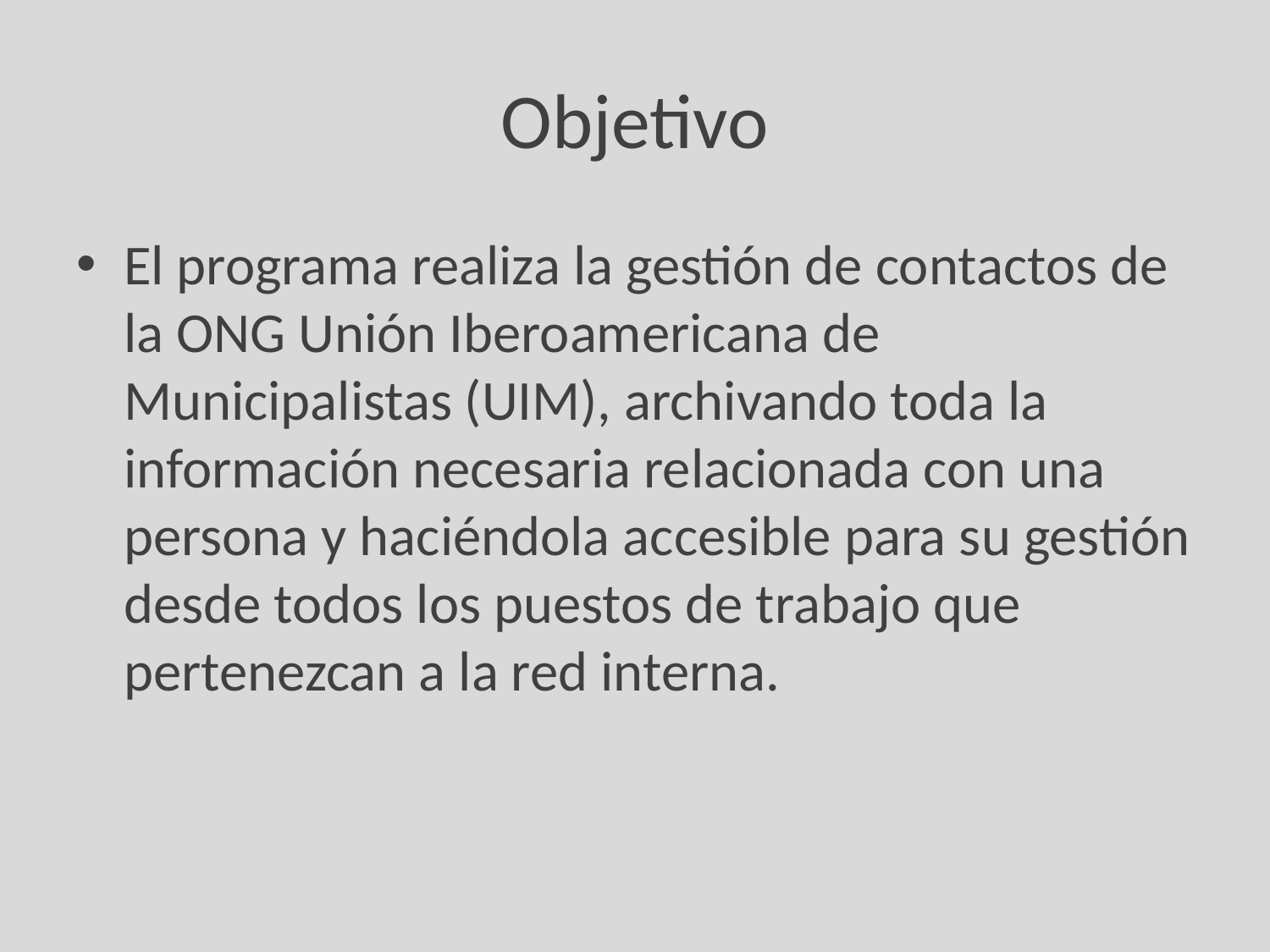

# Objetivo
El programa realiza la gestión de contactos de la ONG Unión Iberoamericana de Municipalistas (UIM), archivando toda la información necesaria relacionada con una persona y haciéndola accesible para su gestión desde todos los puestos de trabajo que pertenezcan a la red interna.